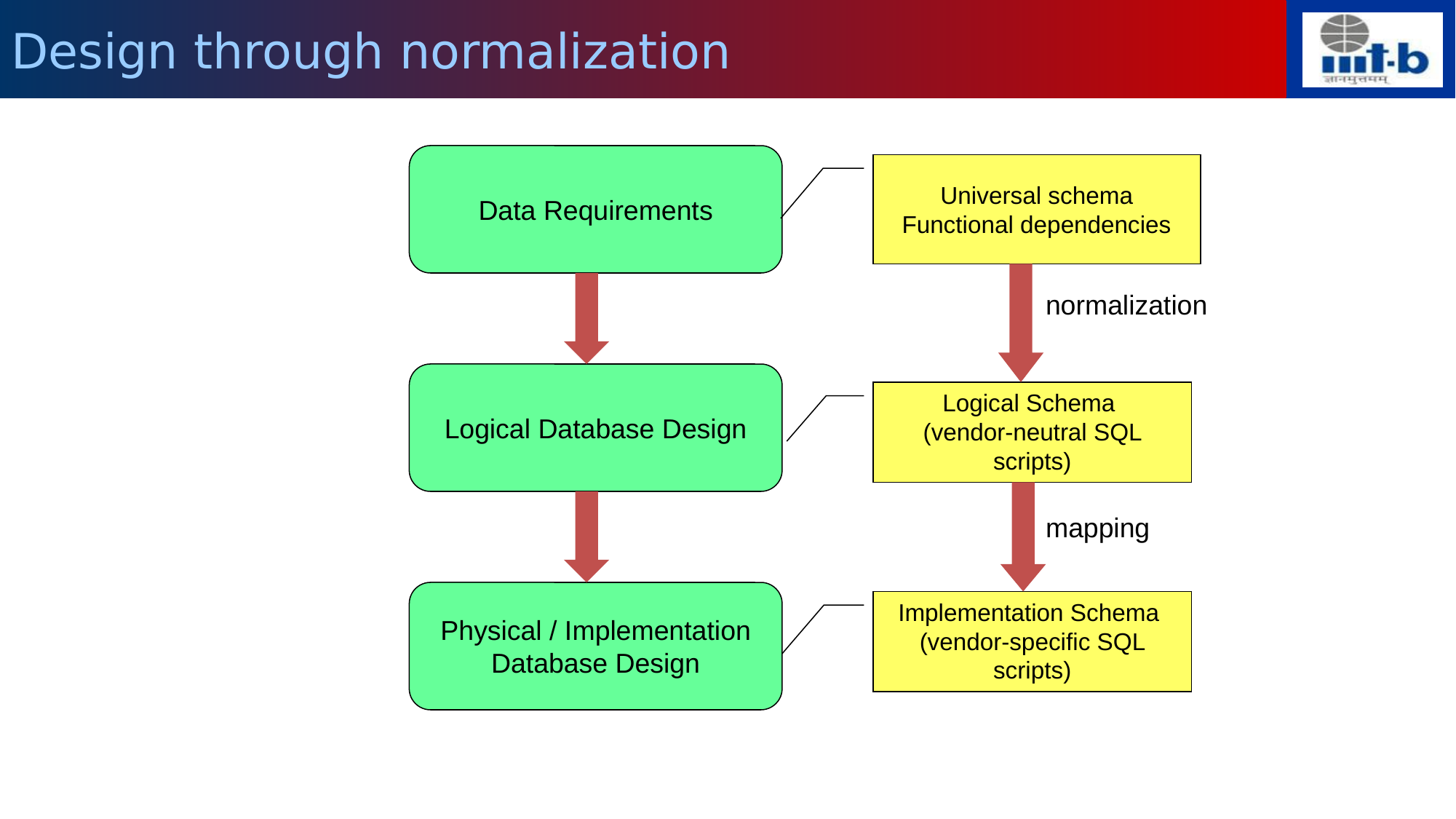

# Design through normalization
Data Requirements
Universal schema
Functional dependencies

normalization
Logical Database Design
Logical Schema
(vendor-neutral SQL scripts)

mapping
Physical / Implementation Database Design
Implementation Schema
(vendor-specific SQL scripts)